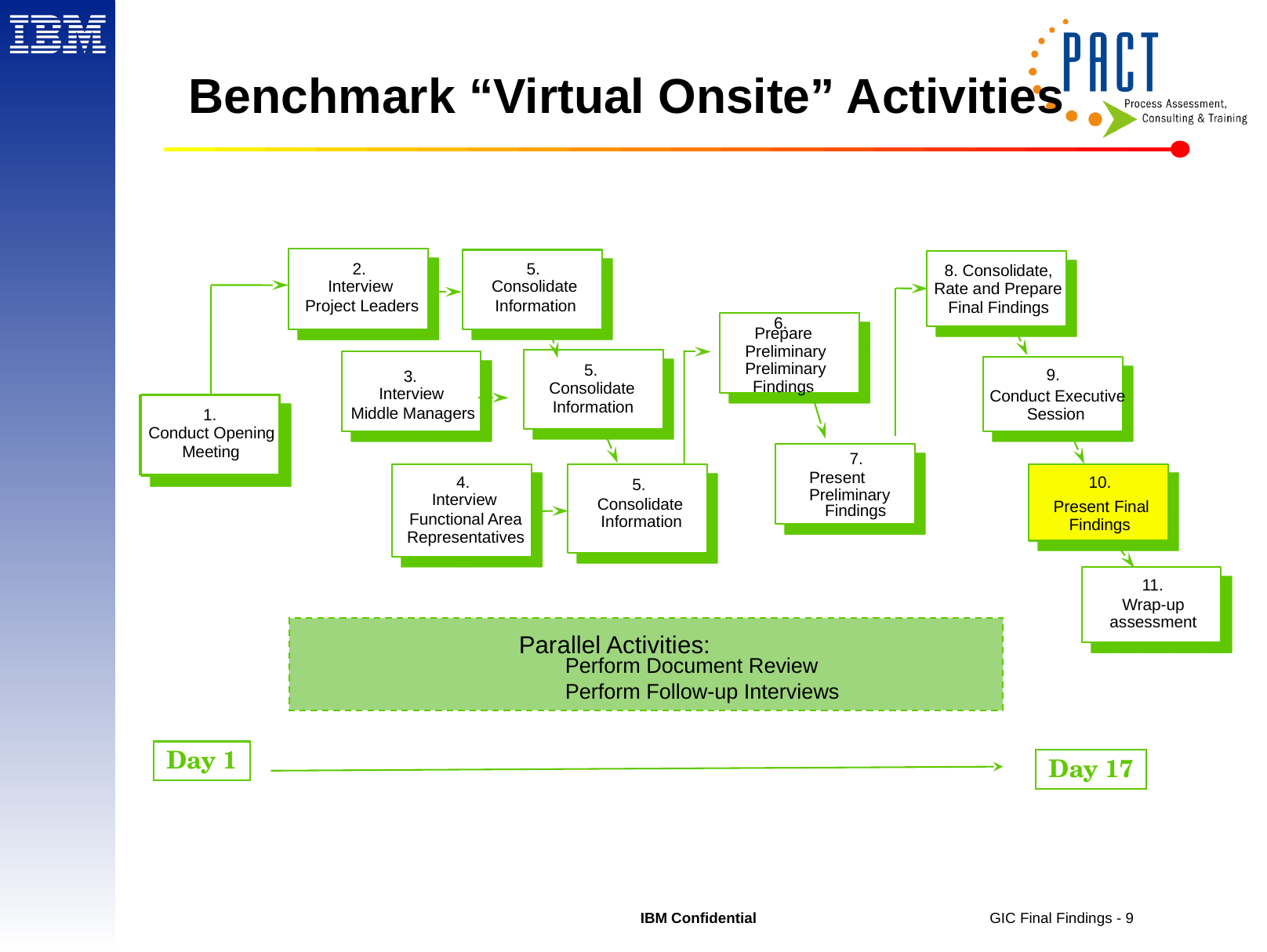

# Benchmark “Virtual Onsite” Activities

2.
5.
8. Consolidate,
Interview
Consolidate
Rate and Prepare

Project Leaders
Information

Final Findings
6.

Prepare
Preliminary
Preliminary
Findings

5.

9.
3.
Consolidate
Interview
Conduct Executive

Information

Middle Managers
Session
1.
Conduct Opening

Meeting

7.
Present
Preliminary

4.
10.
5.
Interview
Consolidate
Present Final
Findings
Functional Area
Information
Findings

Representatives

11.
Wrap-up
assessment

Parallel Activities:
Perform Document Review
Perform Follow-up Interviews
Day 1
Day 17